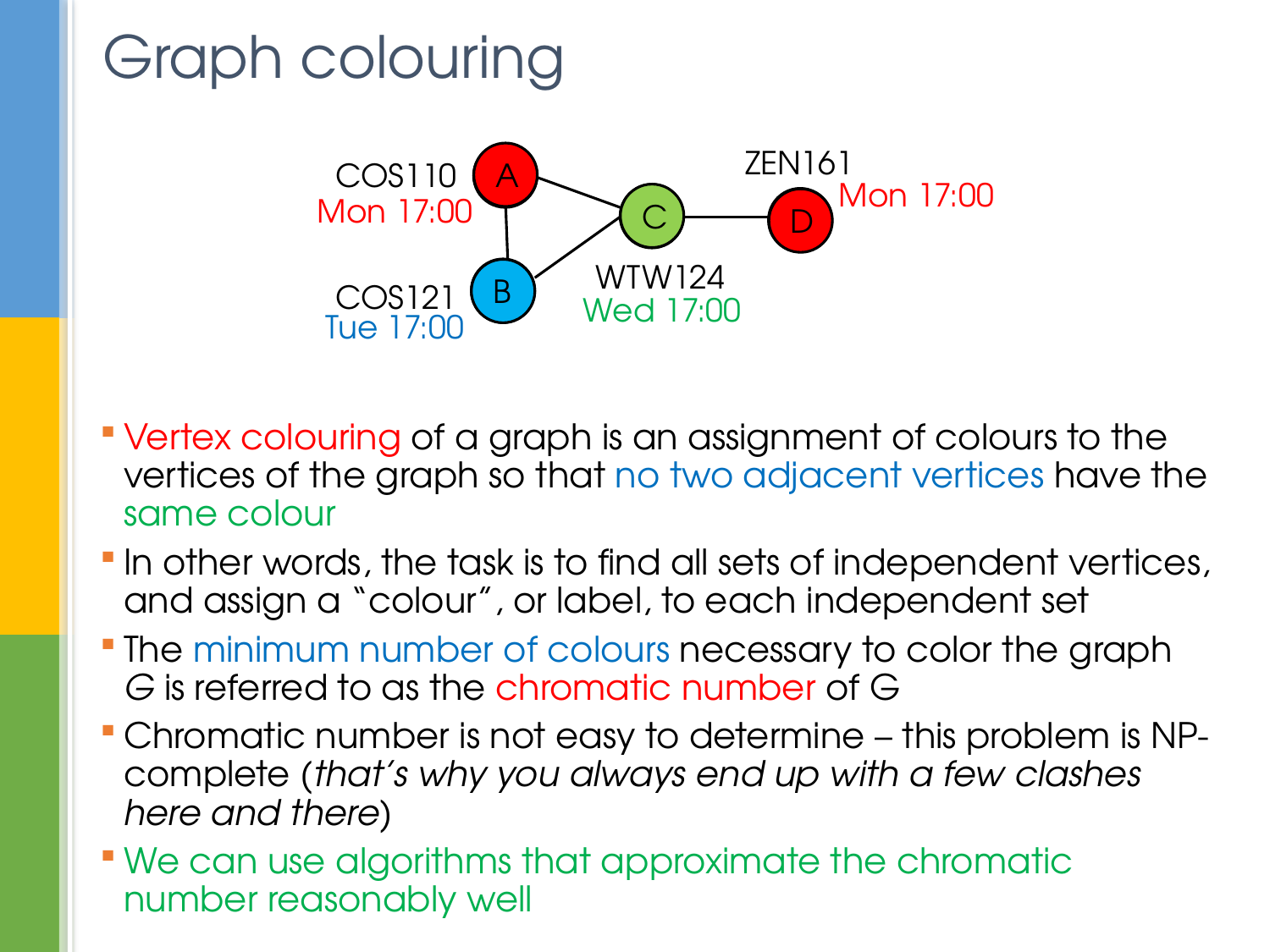

# Graph colouring

Vertex colouring of a graph is an assignment of colours to the vertices of the graph so that no two adjacent vertices have the same colour
In other words, the task is to find all sets of independent vertices, and assign a “colour”, or label, to each independent set
The minimum number of colours necessary to color the graph G is referred to as the chromatic number of G
Chromatic number is not easy to determine – this problem is NP-complete (that’s why you always end up with a few clashes here and there)
We can use algorithms that approximate the chromatic number reasonably well

ZEN161
A
A
COS110
Mon 17:00

C
C
Mon 17:00
D
D

WTW124
B
B
COS121
Wed 17:00
Tue 17:00